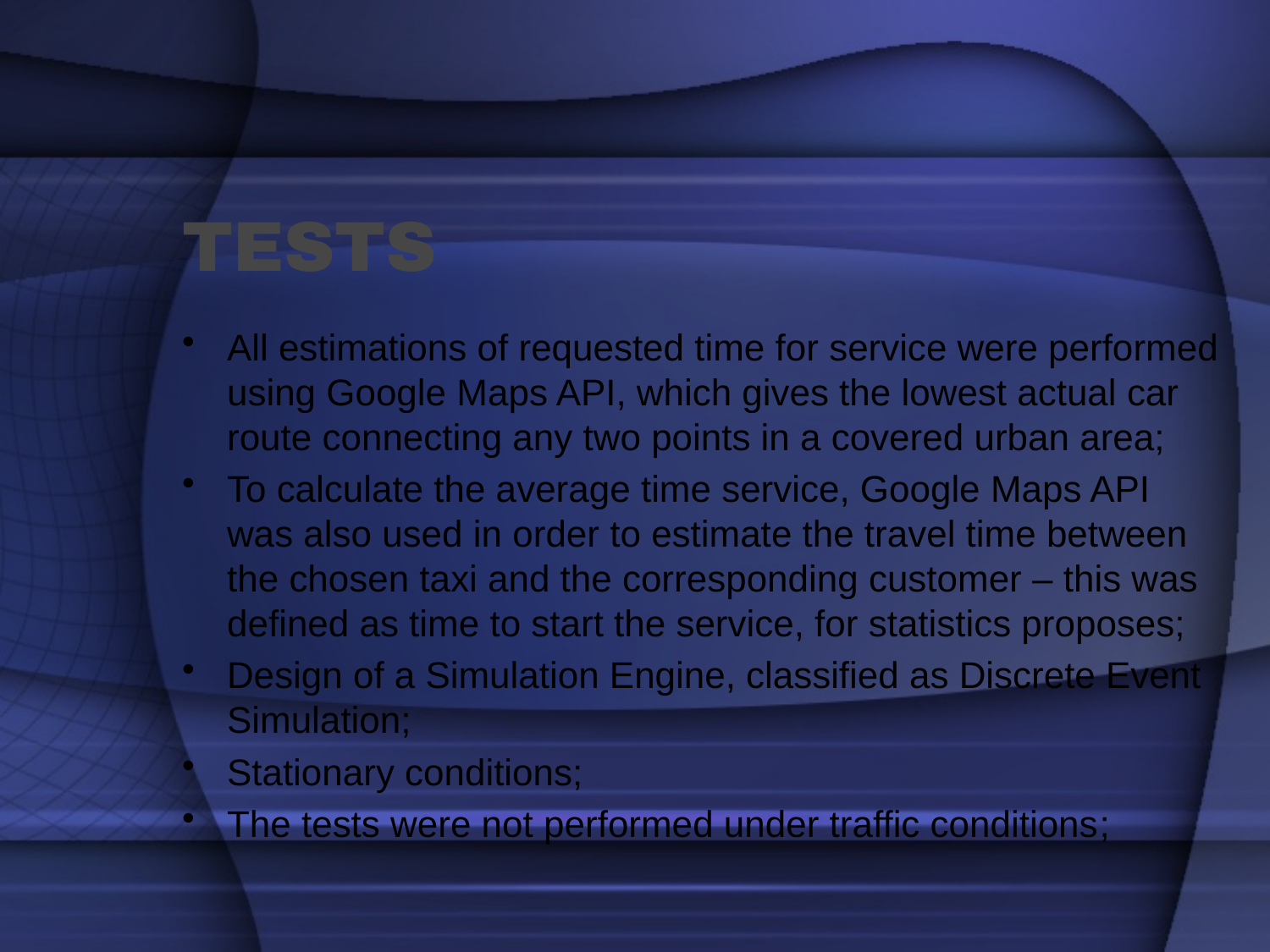

# TESTS
All estimations of requested time for service were performed using Google Maps API, which gives the lowest actual car route connecting any two points in a covered urban area;
To calculate the average time service, Google Maps API was also used in order to estimate the travel time between the chosen taxi and the corresponding customer – this was defined as time to start the service, for statistics proposes;
Design of a Simulation Engine, classified as Discrete Event Simulation;
Stationary conditions;
The tests were not performed under traffic conditions;